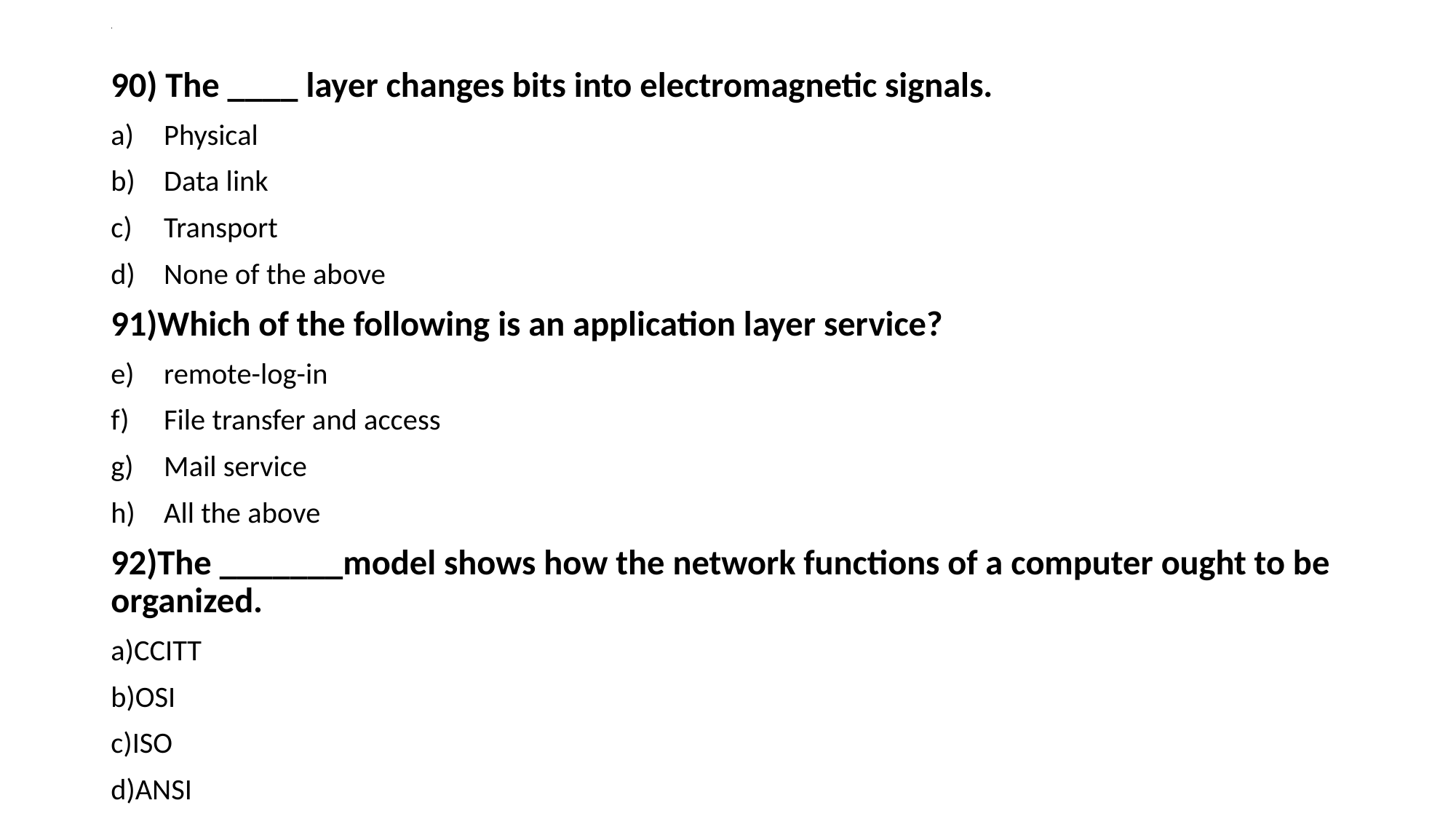

# .
90) The ____ layer changes bits into electromagnetic signals.
Physical
Data link
Transport
None of the above
91)Which of the following is an application layer service?
remote-log-in
File transfer and access
Mail service
All the above
92)The _______model shows how the network functions of a computer ought to be organized.
a)CCITT
b)OSI
c)ISO
d)ANSI